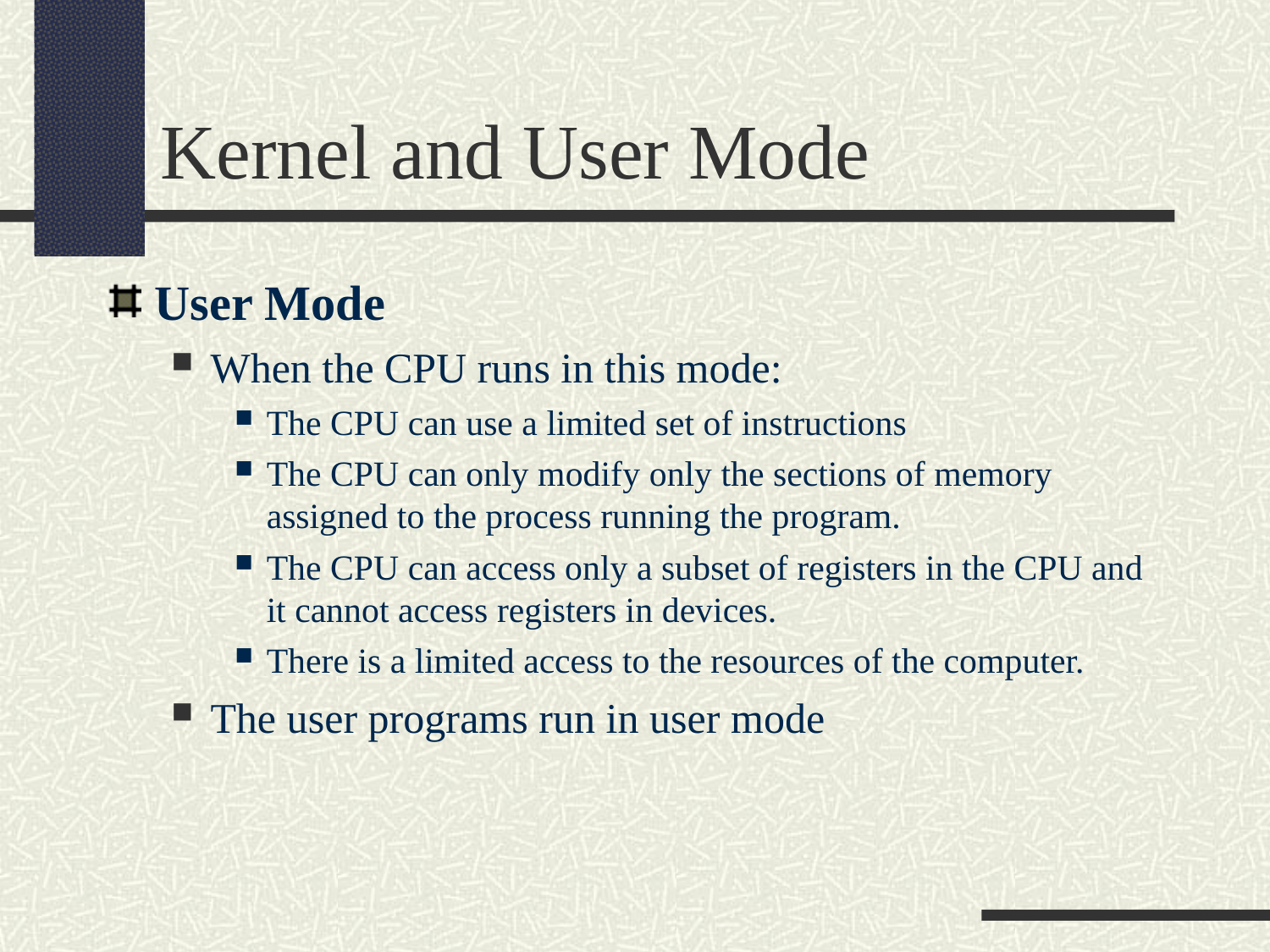

Kernel and User Mode
User Mode
When the CPU runs in this mode:
The CPU can use a limited set of instructions
The CPU can only modify only the sections of memory assigned to the process running the program.
The CPU can access only a subset of registers in the CPU and it cannot access registers in devices.
There is a limited access to the resources of the computer.
The user programs run in user mode